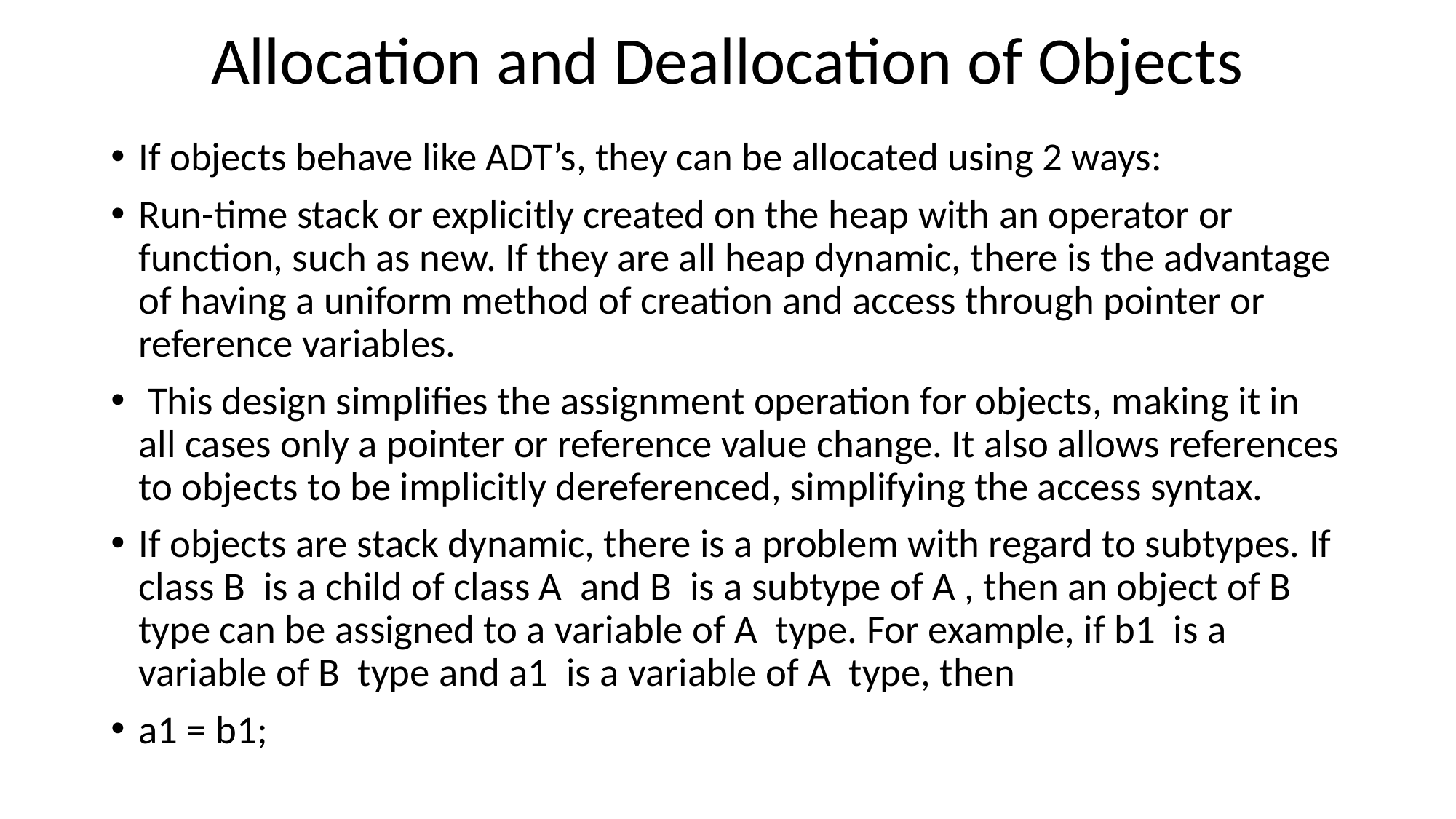

# Allocation and Deallocation of Objects
If objects behave like ADT’s, they can be allocated using 2 ways:
Run-time stack or explicitly created on the heap with an operator or function, such as new. If they are all heap dynamic, there is the advantage of having a uniform method of creation and access through pointer or reference variables.
 This design simplifies the assignment operation for objects, making it in all cases only a pointer or reference value change. It also allows references to objects to be implicitly dereferenced, simplifying the access syntax.
If objects are stack dynamic, there is a problem with regard to subtypes. If class B  is a child of class A  and B  is a subtype of A , then an object of B  type can be assigned to a variable of A  type. For example, if b1  is a variable of B  type and a1  is a variable of A  type, then
a1 = b1;